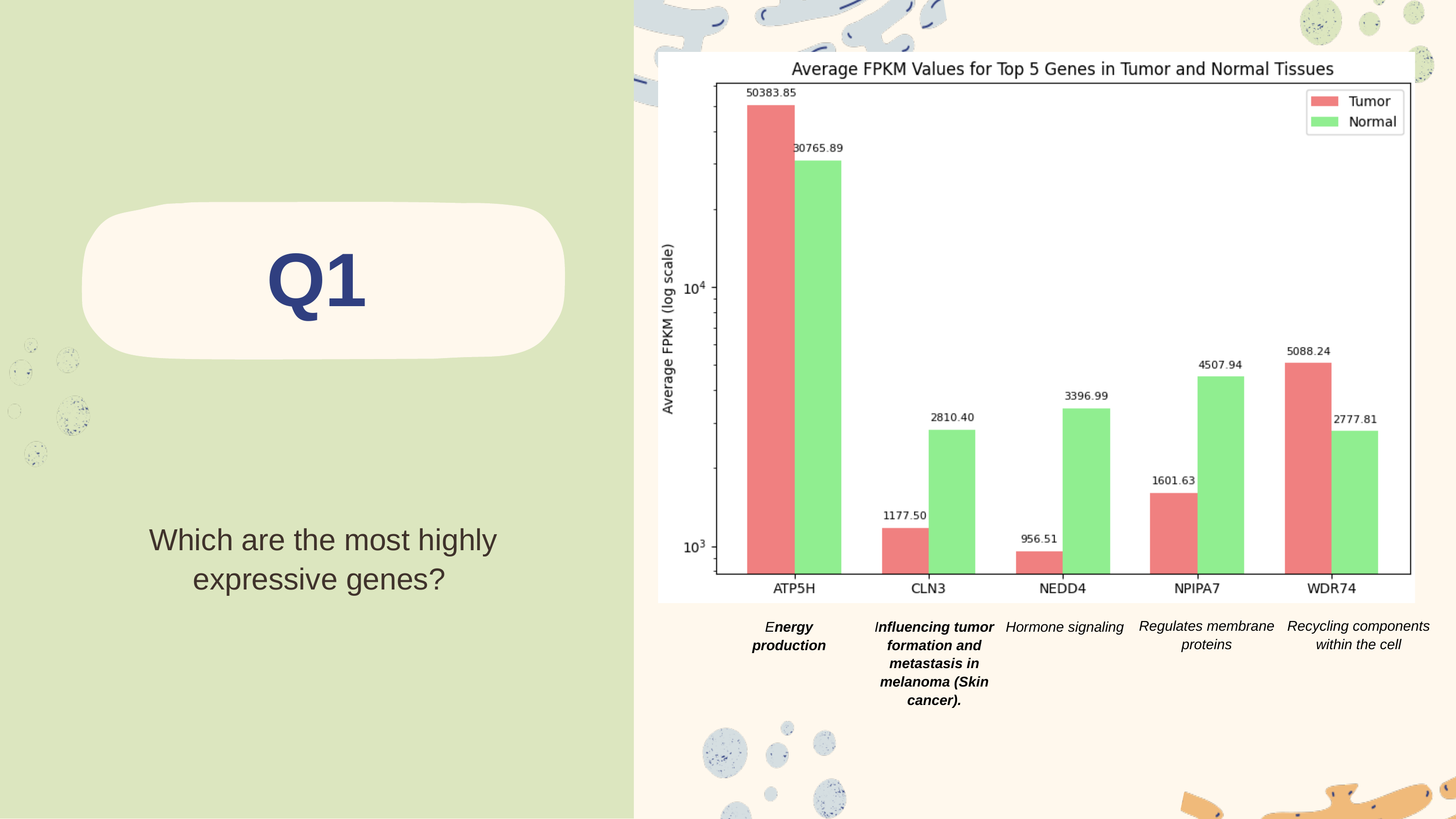

Q1

Which are the most highly expressive genes?
Regulates membrane proteins
Recycling components within the cell
Energy production
Influencing tumor formation and metastasis in melanoma (Skin cancer).
Hormone signaling